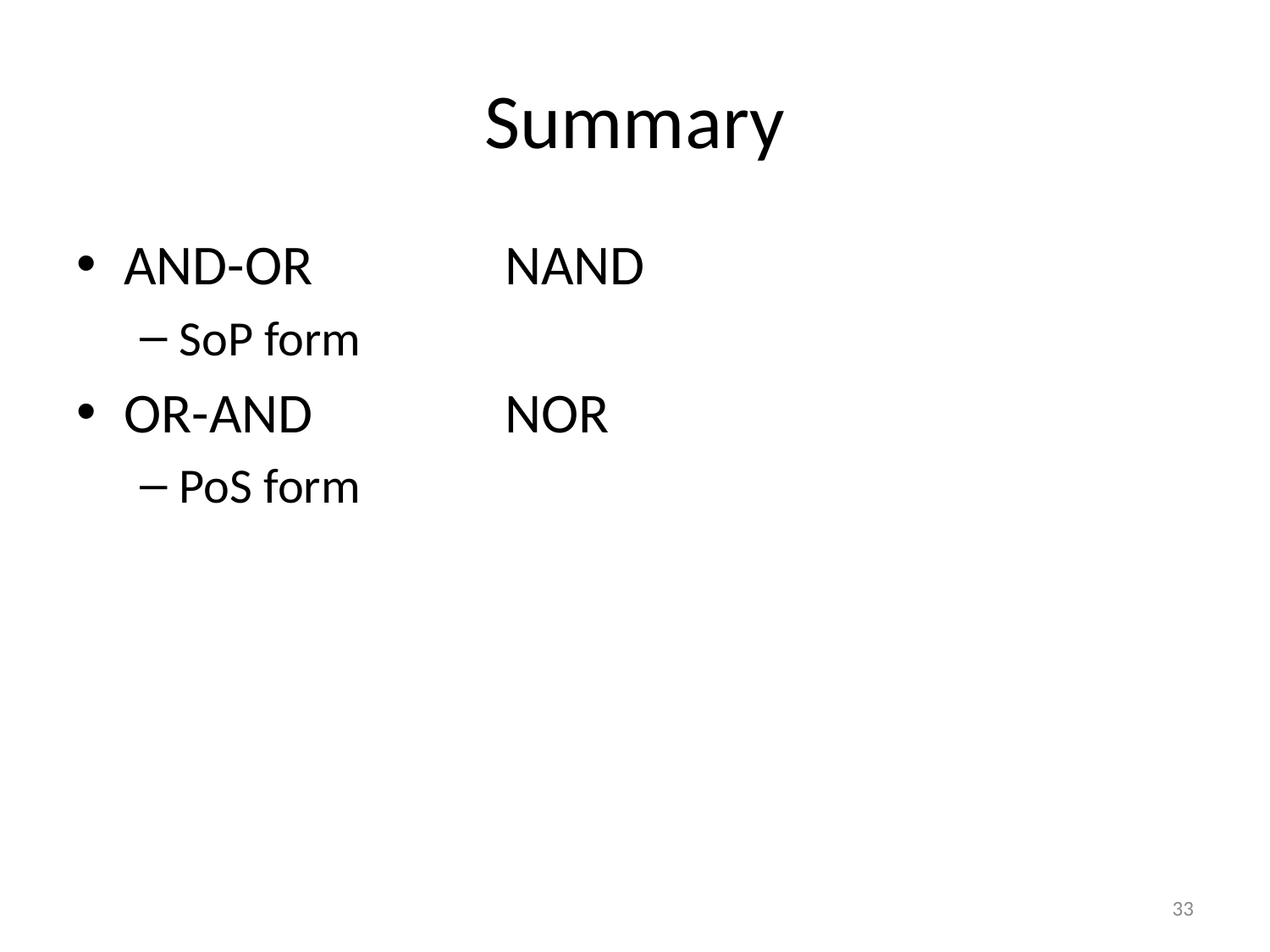

# Summary
AND-OR		NAND
SoP form
OR-AND		NOR
PoS form
33